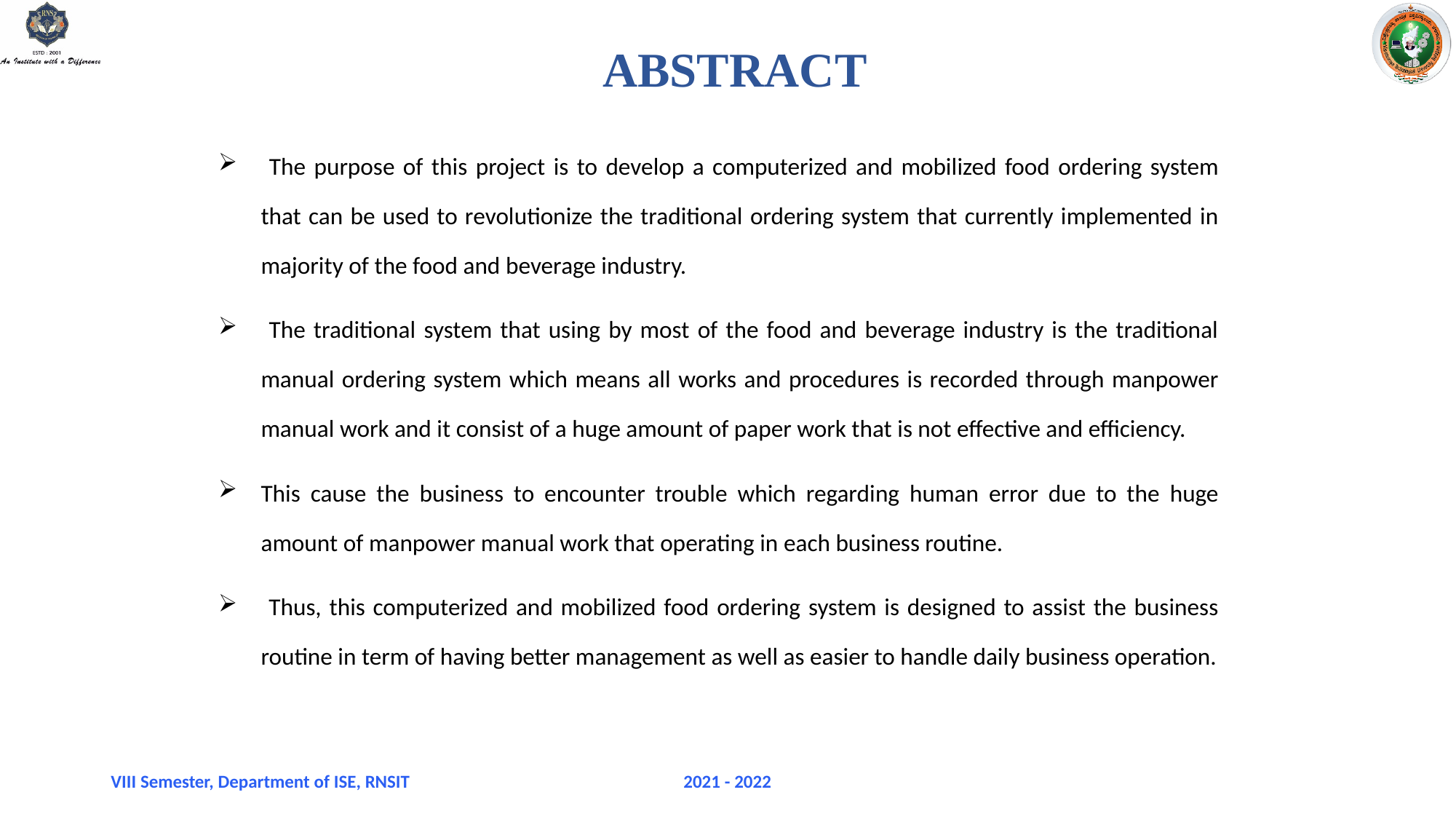

# ABSTRACT
 The purpose of this project is to develop a computerized and mobilized food ordering system that can be used to revolutionize the traditional ordering system that currently implemented in majority of the food and beverage industry.
 The traditional system that using by most of the food and beverage industry is the traditional manual ordering system which means all works and procedures is recorded through manpower manual work and it consist of a huge amount of paper work that is not effective and efficiency.
This cause the business to encounter trouble which regarding human error due to the huge amount of manpower manual work that operating in each business routine.
 Thus, this computerized and mobilized food ordering system is designed to assist the business routine in term of having better management as well as easier to handle daily business operation.
VIII Semester, Department of ISE, RNSIT
2021 - 2022
3